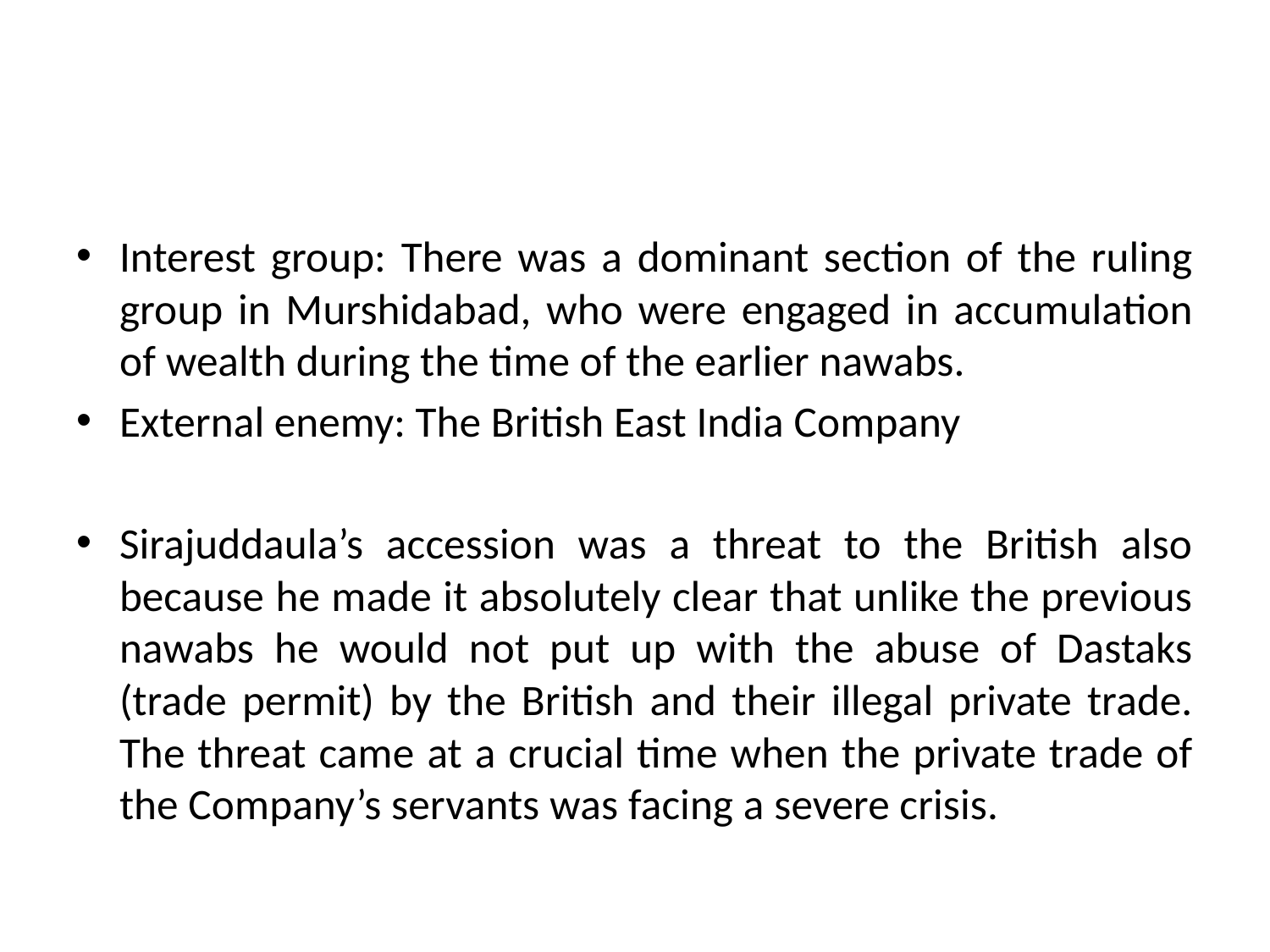

#
Interest group: There was a dominant section of the ruling group in Murshidabad, who were engaged in accumulation of wealth during the time of the earlier nawabs.
External enemy: The British East India Company

Sirajuddaula’s accession was a threat to the British also because he made it absolutely clear that unlike the previous nawabs he would not put up with the abuse of Dastaks (trade permit) by the British and their illegal private trade. The threat came at a crucial time when the private trade of the Company’s servants was facing a severe crisis.